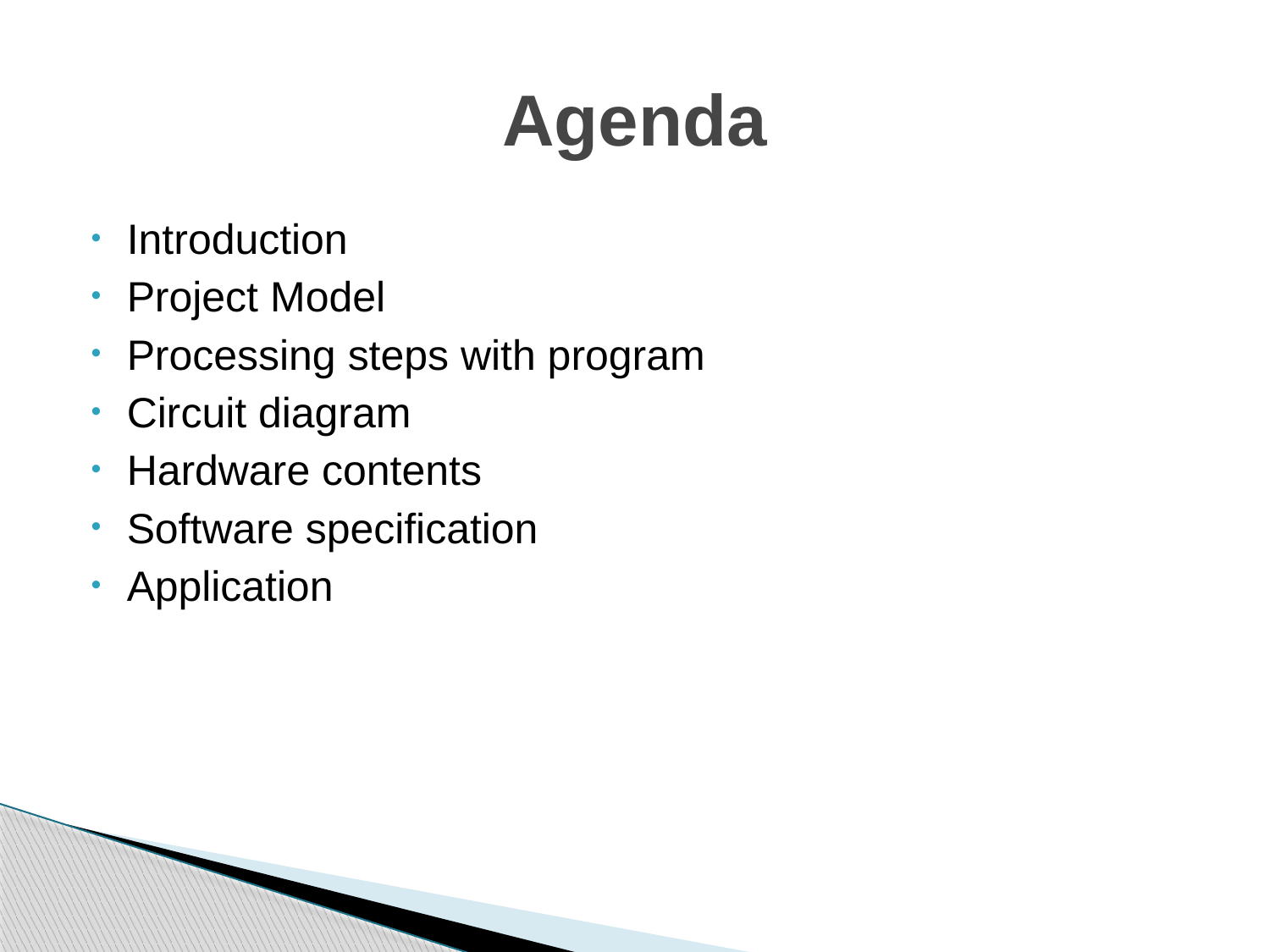

# Agenda
Introduction
Project Model
Processing steps with program
Circuit diagram
Hardware contents
Software specification
Application